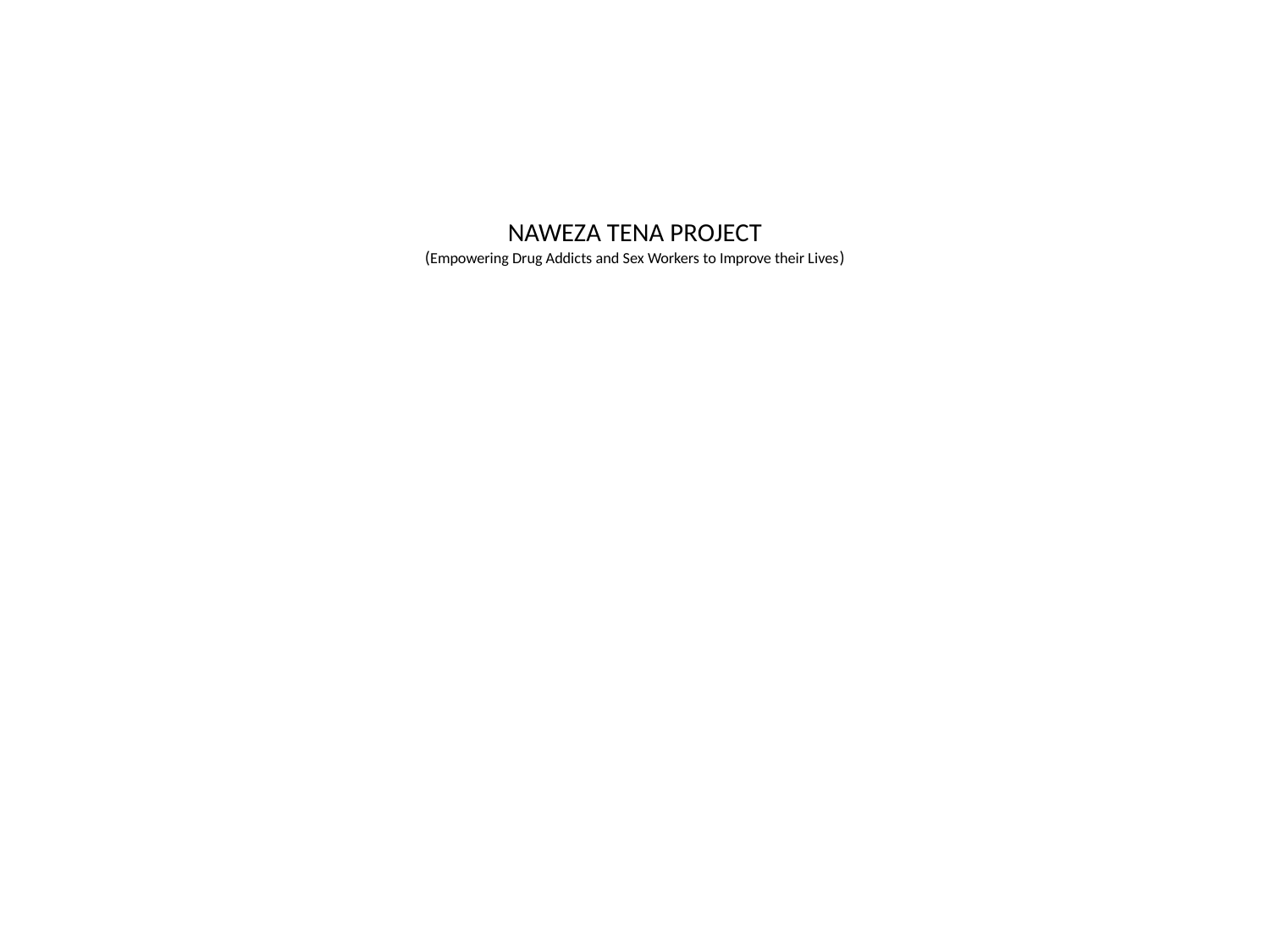

# NAWEZA TENA PROJECT (Empowering Drug Addicts and Sex Workers to Improve their Lives)